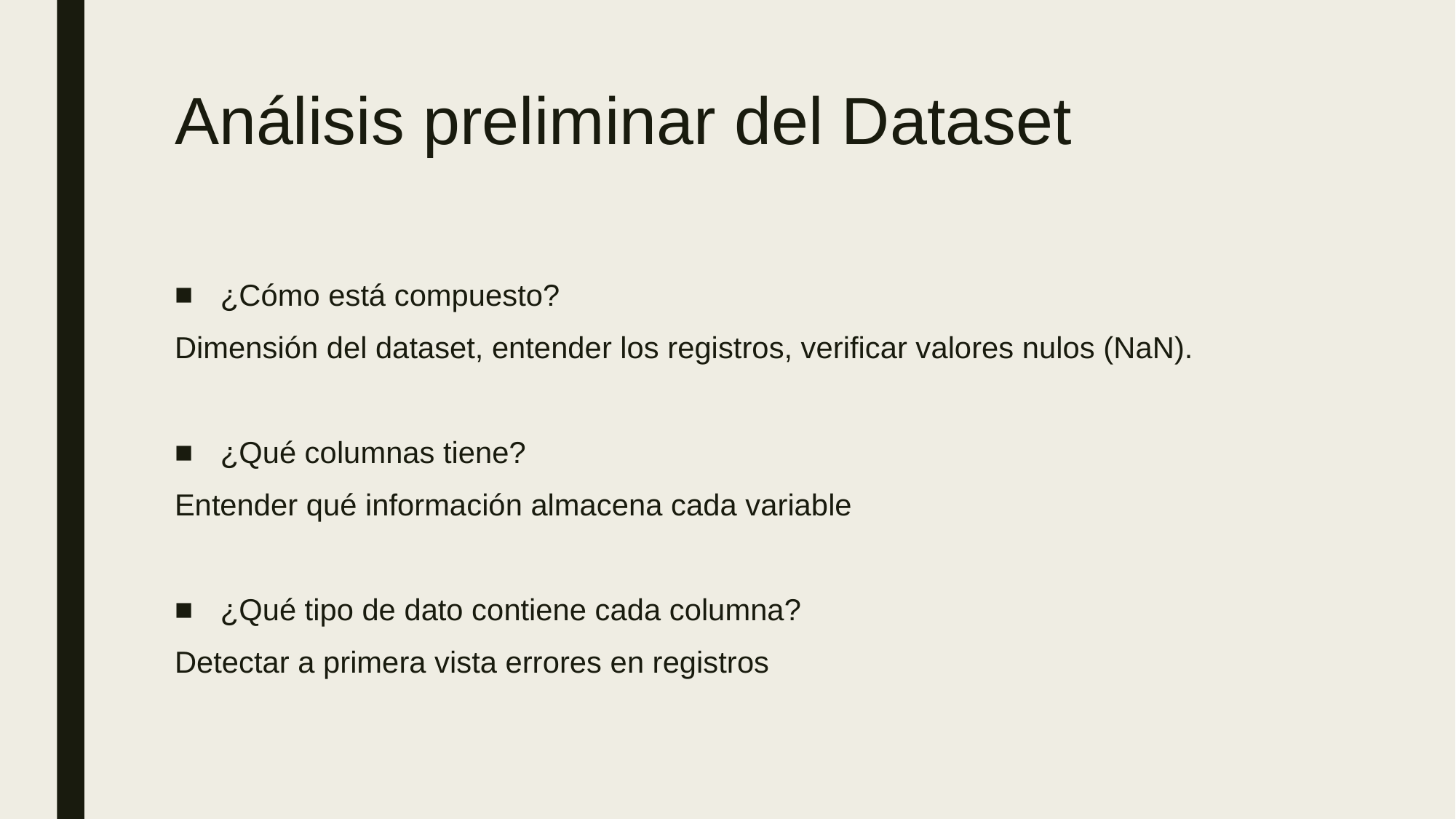

# Análisis preliminar del Dataset
¿Cómo está compuesto?
Dimensión del dataset, entender los registros, verificar valores nulos (NaN).

¿Qué columnas tiene?
Entender qué información almacena cada variable

¿Qué tipo de dato contiene cada columna?
Detectar a primera vista errores en registros